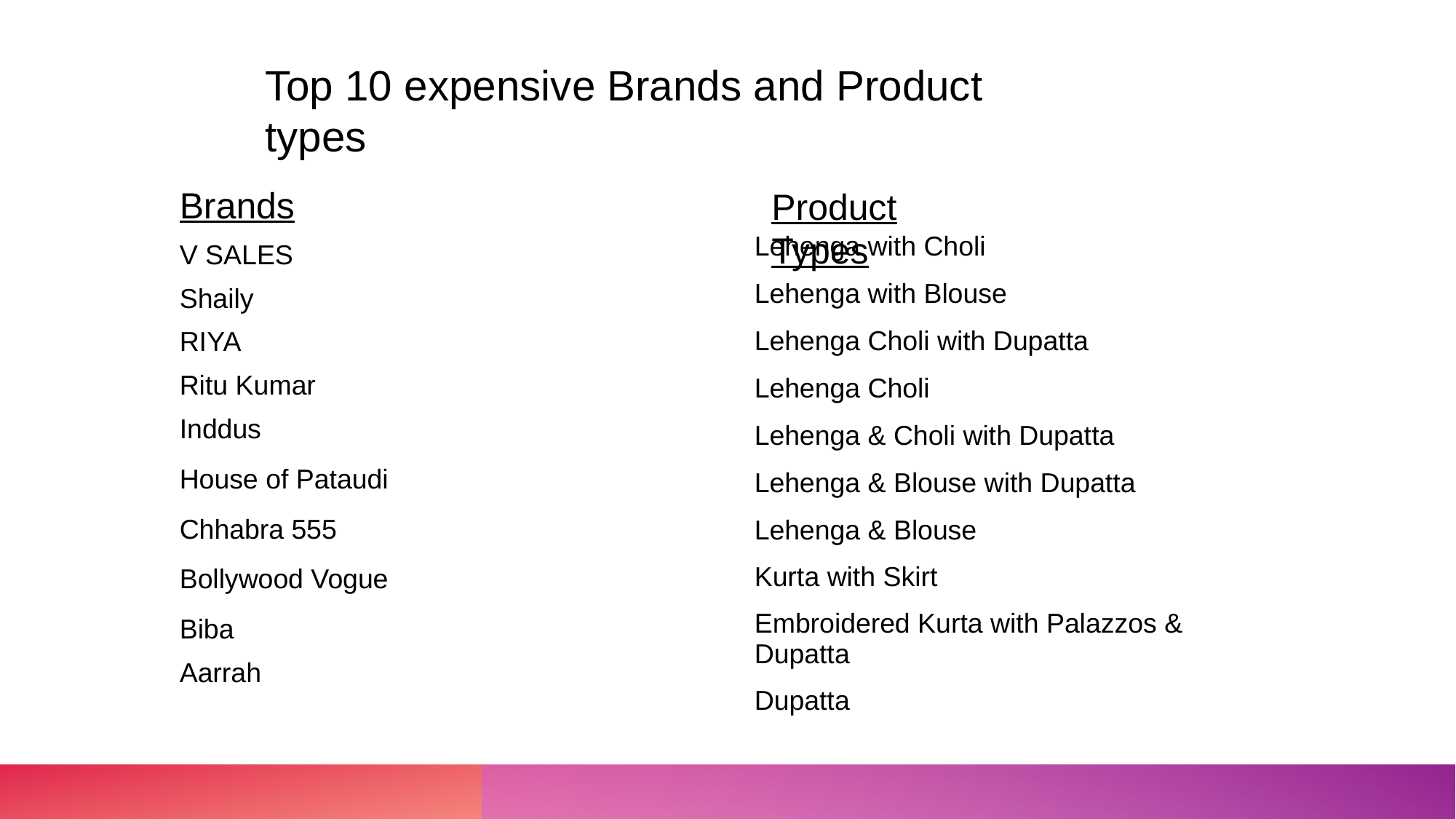

Top 10 expensive Brands and Product types
Product Types
|  | Brands |
| --- | --- |
|  | V SALES |
|  | Shaily |
|  | RIYA |
|  | Ritu Kumar |
|  | Inddus |
|  | House of Pataudi |
|  | Chhabra 555 |
|  | Bollywood Vogue |
|  | Biba |
|  | Aarrah |
| Lehenga with Choli |
| --- |
| Lehenga with Blouse |
| Lehenga Choli with Dupatta |
| Lehenga Choli |
| Lehenga & Choli with Dupatta |
| Lehenga & Blouse with Dupatta |
| Lehenga & Blouse |
| Kurta with Skirt |
| Embroidered Kurta with Palazzos & Dupatta |
| Dupatta |